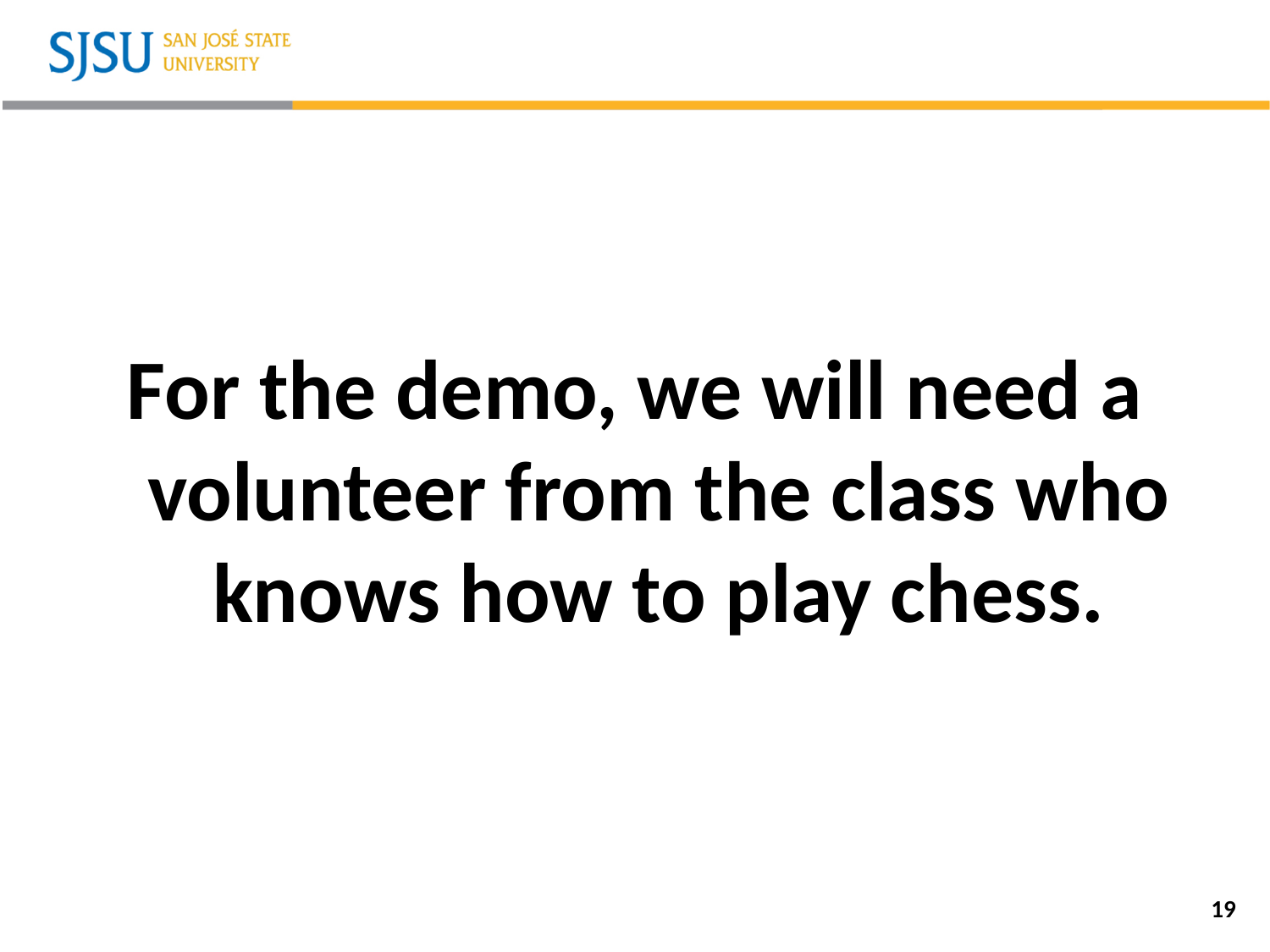

For the demo, we will need a volunteer from the class who knows how to play chess.
19